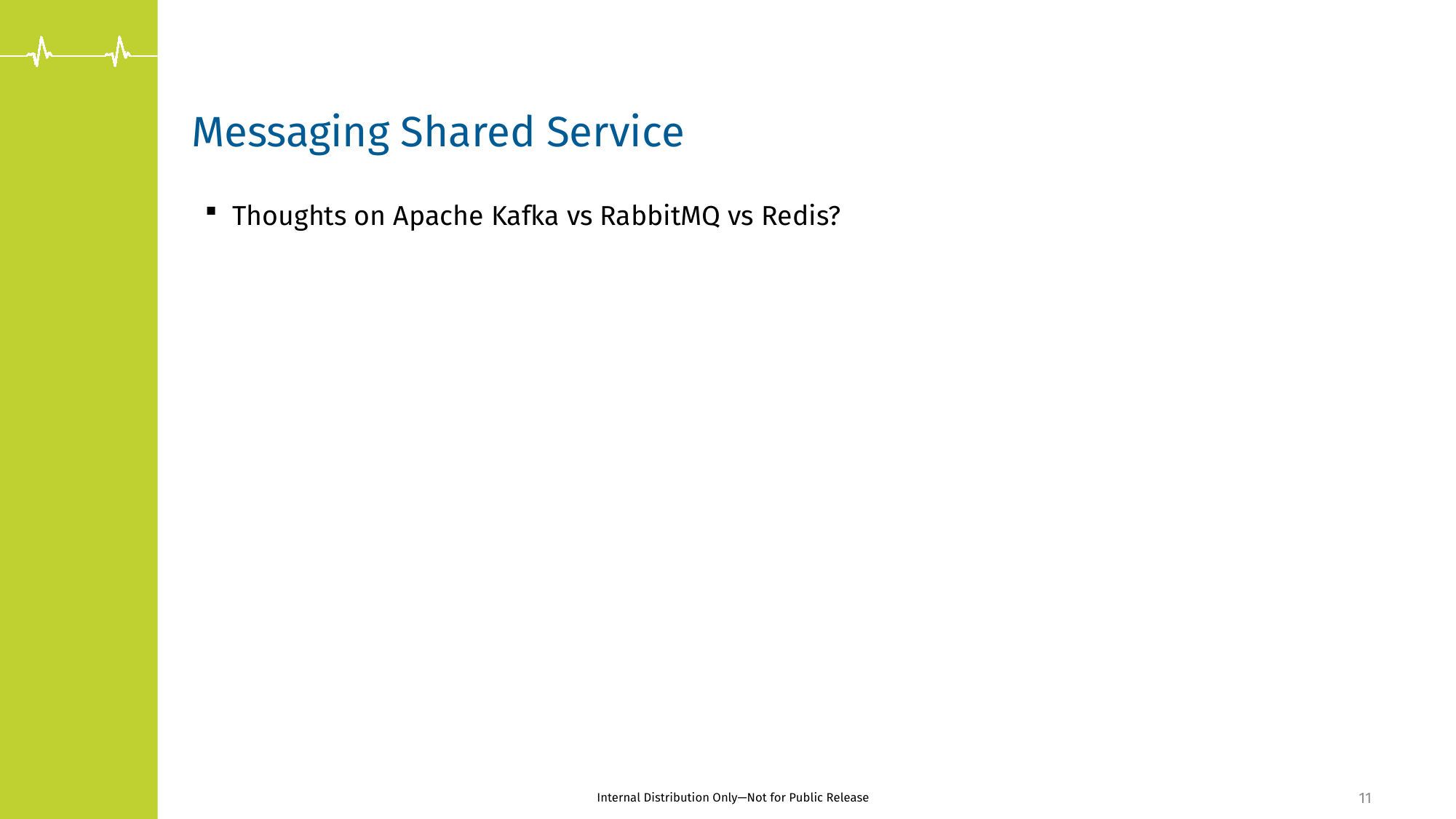

# Messaging Shared Service
Thoughts on Apache Kafka vs RabbitMQ vs Redis?
11